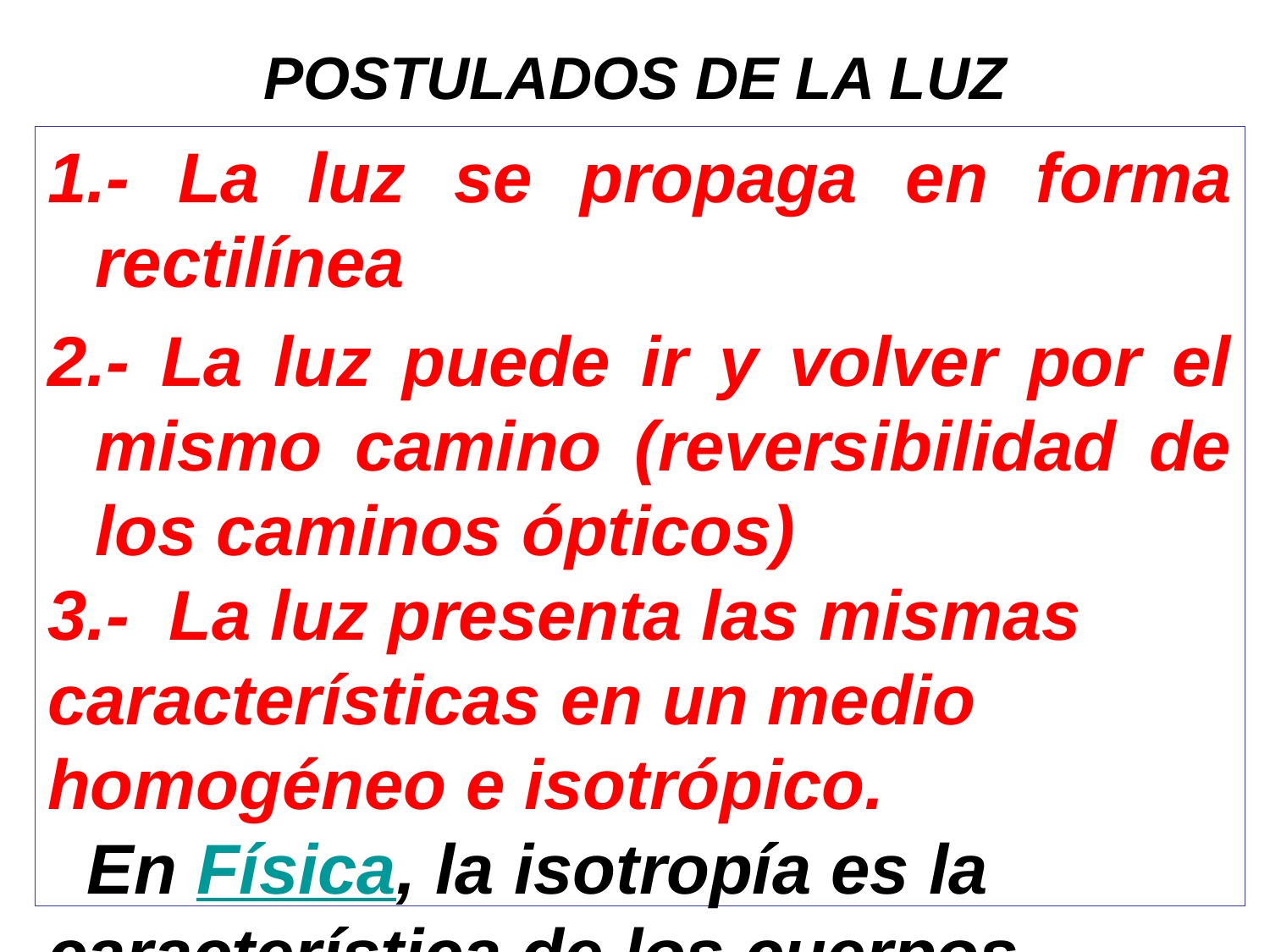

# POSTULADOS DE LA LUZ
1.- La luz se propaga en forma rectilínea
2.- La luz puede ir y volver por el mismo camino (reversibilidad de los caminos ópticos)
3.-  La luz presenta las mismas características en un medio homogéneo e isotrópico.
  En Física, la isotropía es la característica de los cuerpos cuyas propiedades físicas no dependen de la dirección en que son examinadas.